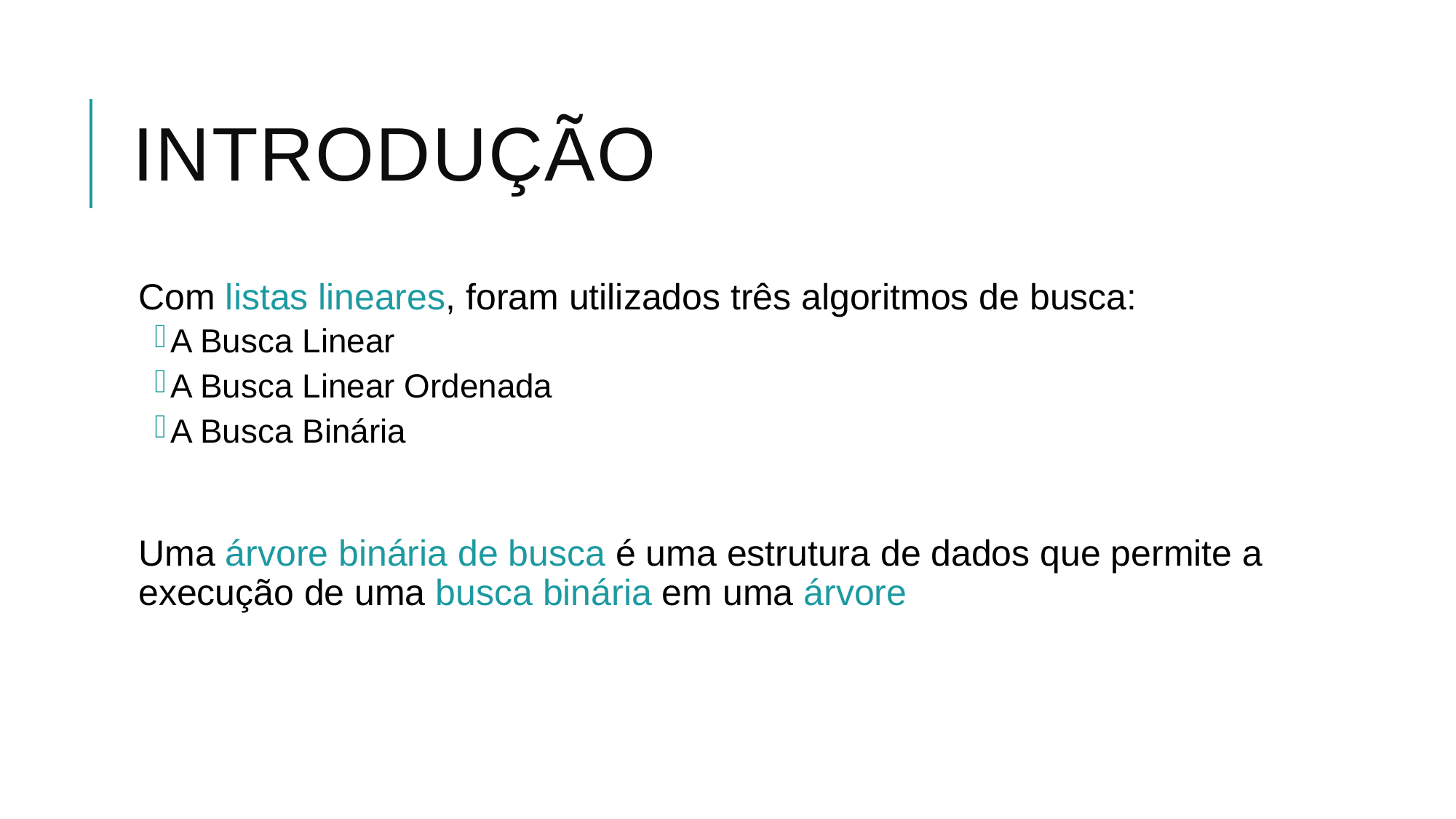

# Introdução
Com listas lineares, foram utilizados três algoritmos de busca:
A Busca Linear
A Busca Linear Ordenada
A Busca Binária

Uma árvore binária de busca é uma estrutura de dados que permite a execução de uma busca binária em uma árvore